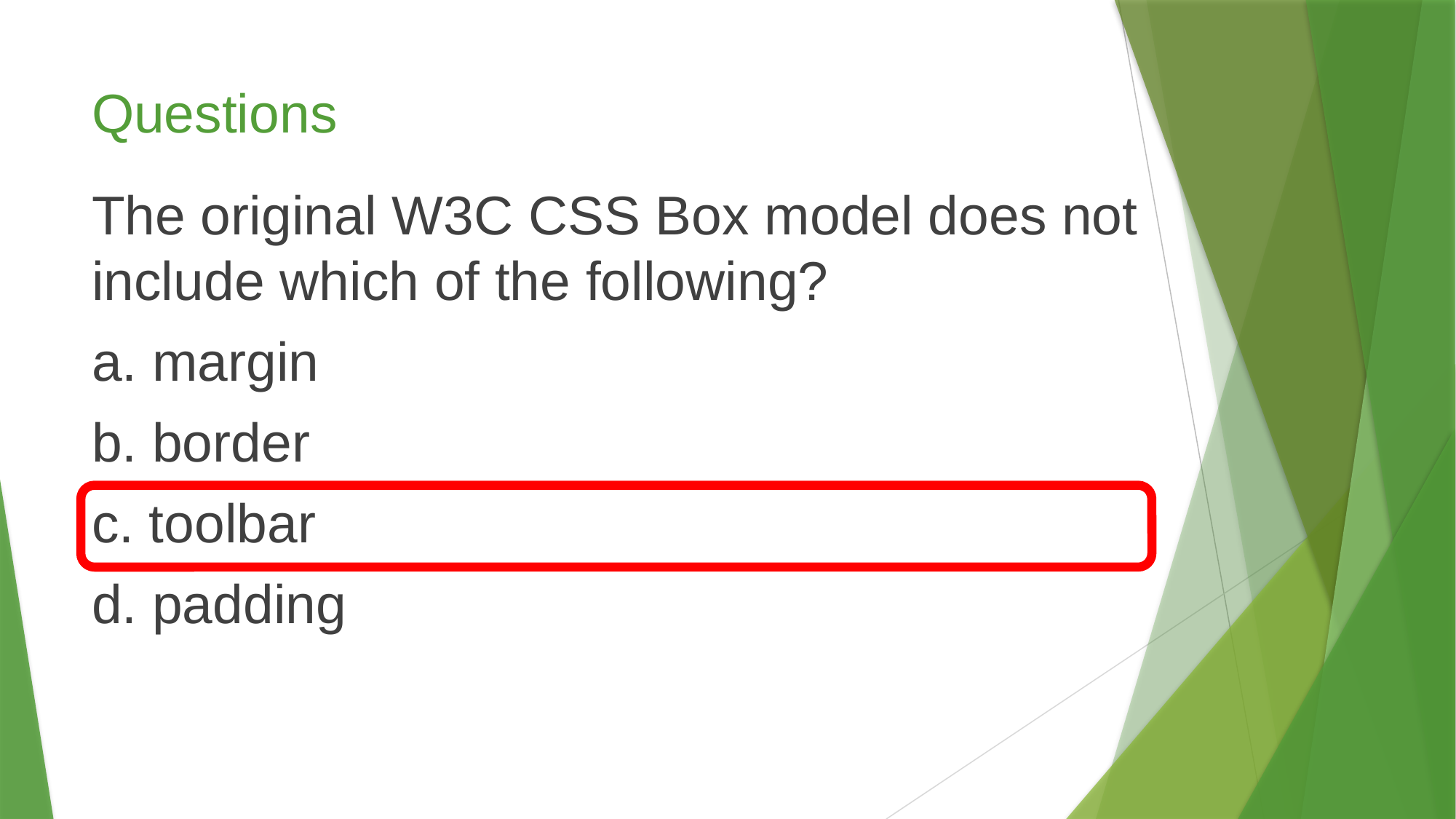

# Questions
The original W3C CSS Box model does not include which of the following?
a. margin
b. border
c. toolbar
d. padding